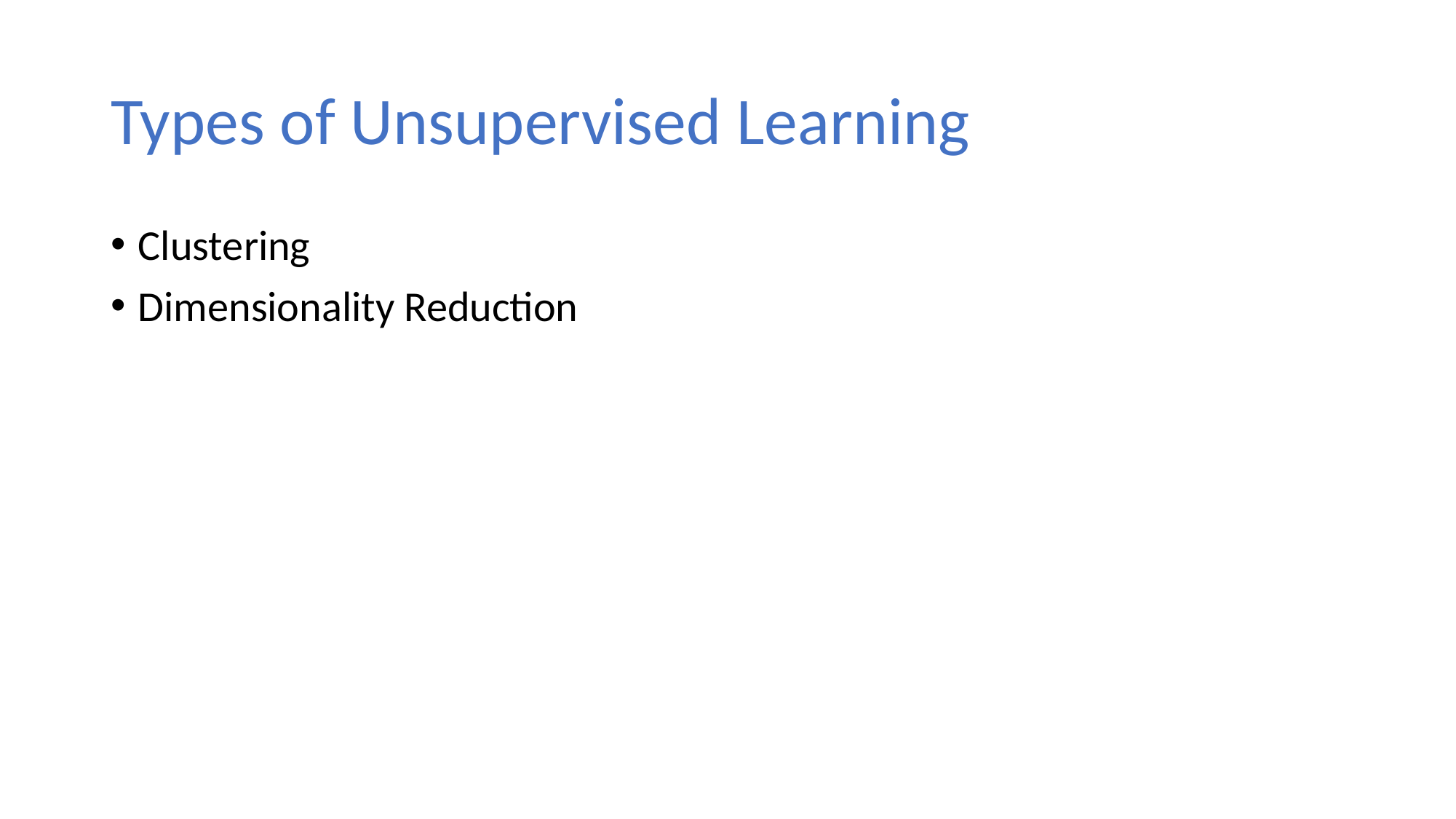

# Types of Unsupervised Learning
Clustering
Dimensionality Reduction